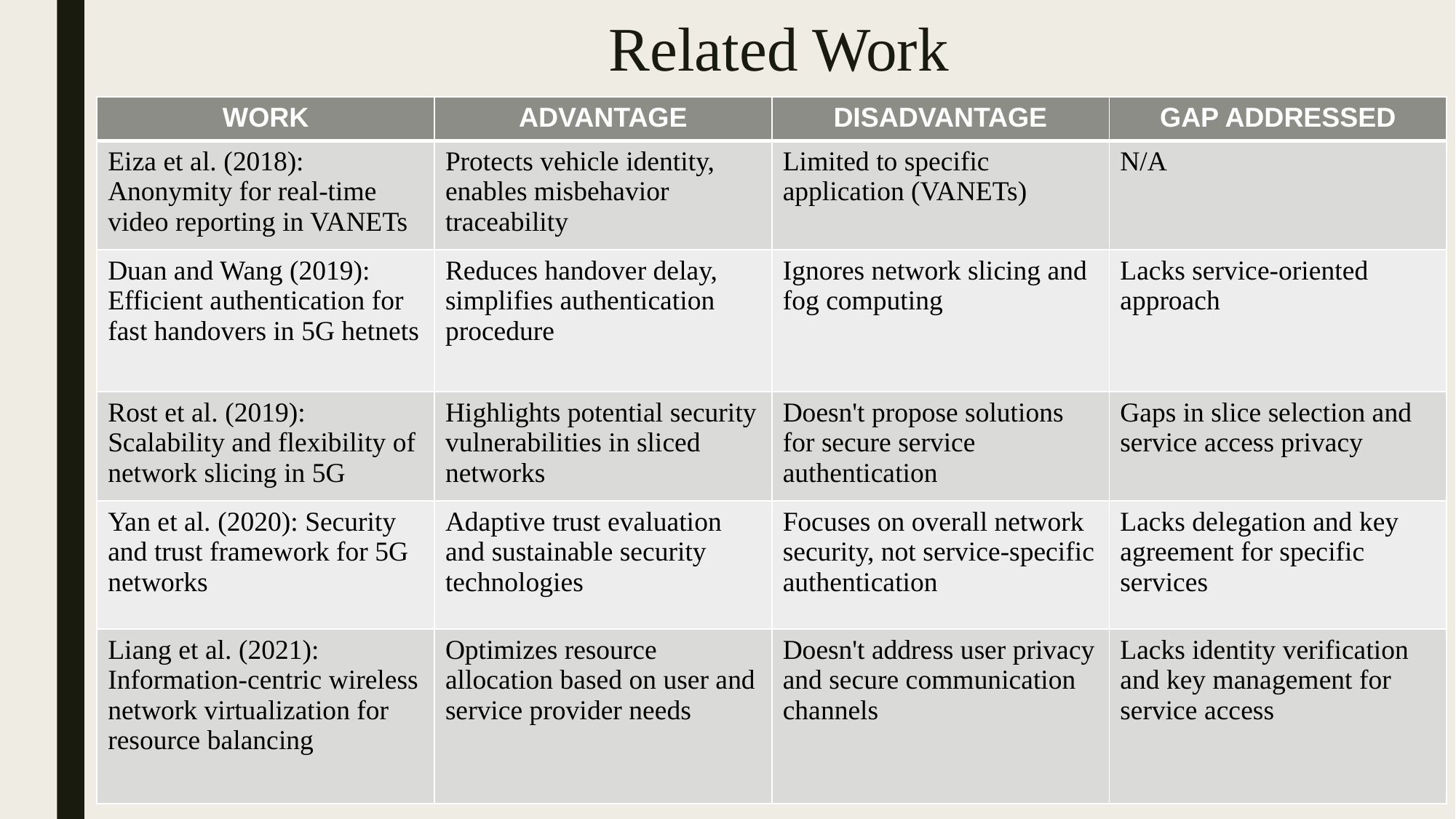

# Related Work
| WORK | ADVANTAGE | DISADVANTAGE | GAP ADDRESSED |
| --- | --- | --- | --- |
| Eiza et al. (2018): Anonymity for real-time video reporting in VANETs | Protects vehicle identity, enables misbehavior traceability | Limited to specific application (VANETs) | N/A |
| Duan and Wang (2019): Efficient authentication for fast handovers in 5G hetnets | Reduces handover delay, simplifies authentication procedure | Ignores network slicing and fog computing | Lacks service-oriented approach |
| Rost et al. (2019): Scalability and flexibility of network slicing in 5G | Highlights potential security vulnerabilities in sliced networks | Doesn't propose solutions for secure service authentication | Gaps in slice selection and service access privacy |
| Yan et al. (2020): Security and trust framework for 5G networks | Adaptive trust evaluation and sustainable security technologies | Focuses on overall network security, not service-specific authentication | Lacks delegation and key agreement for specific services |
| Liang et al. (2021): Information-centric wireless network virtualization for resource balancing | Optimizes resource allocation based on user and service provider needs | Doesn't address user privacy and secure communication channels | Lacks identity verification and key management for service access |